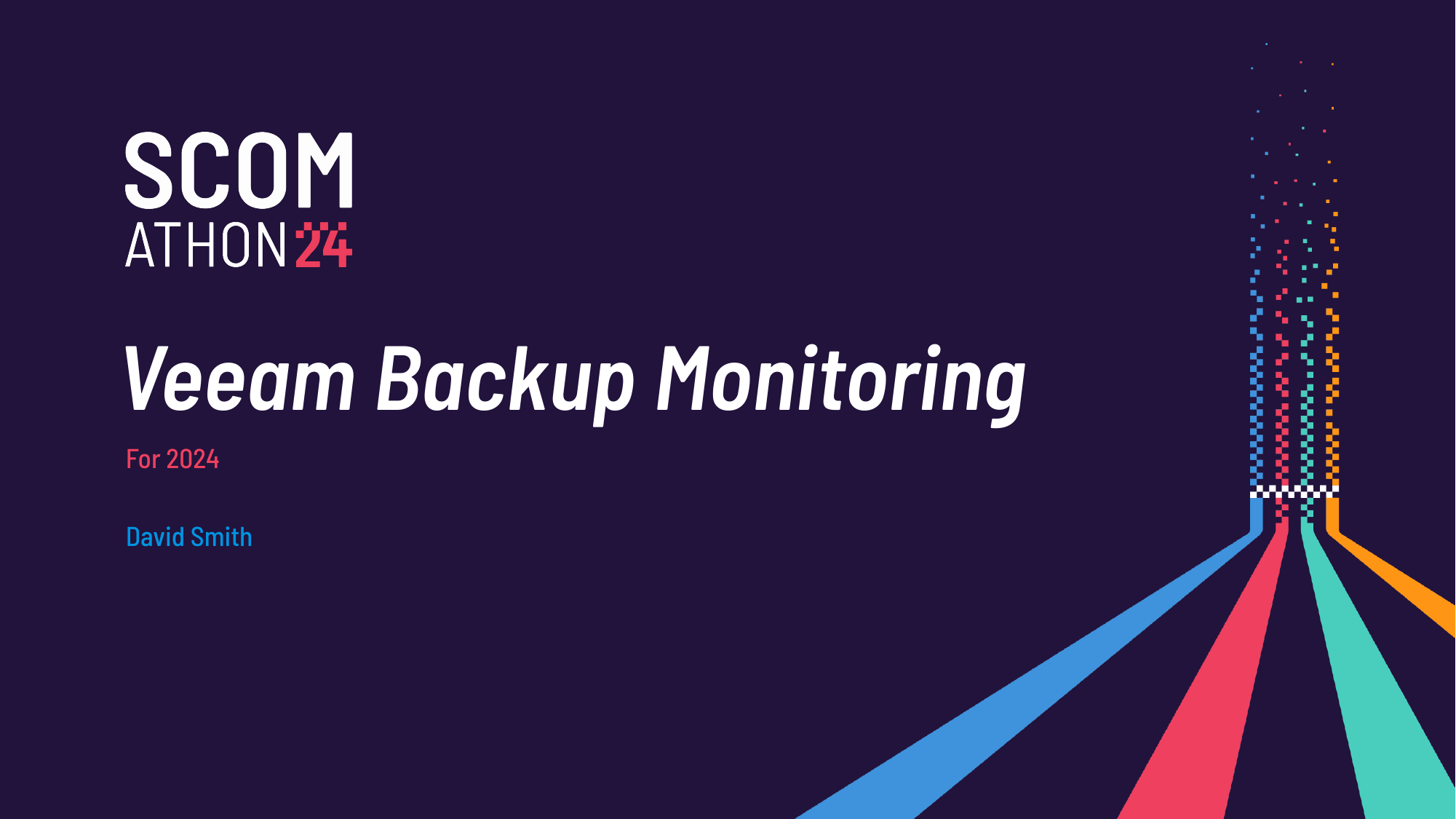

Veeam Backup Monitoring
For 2024
David Smith